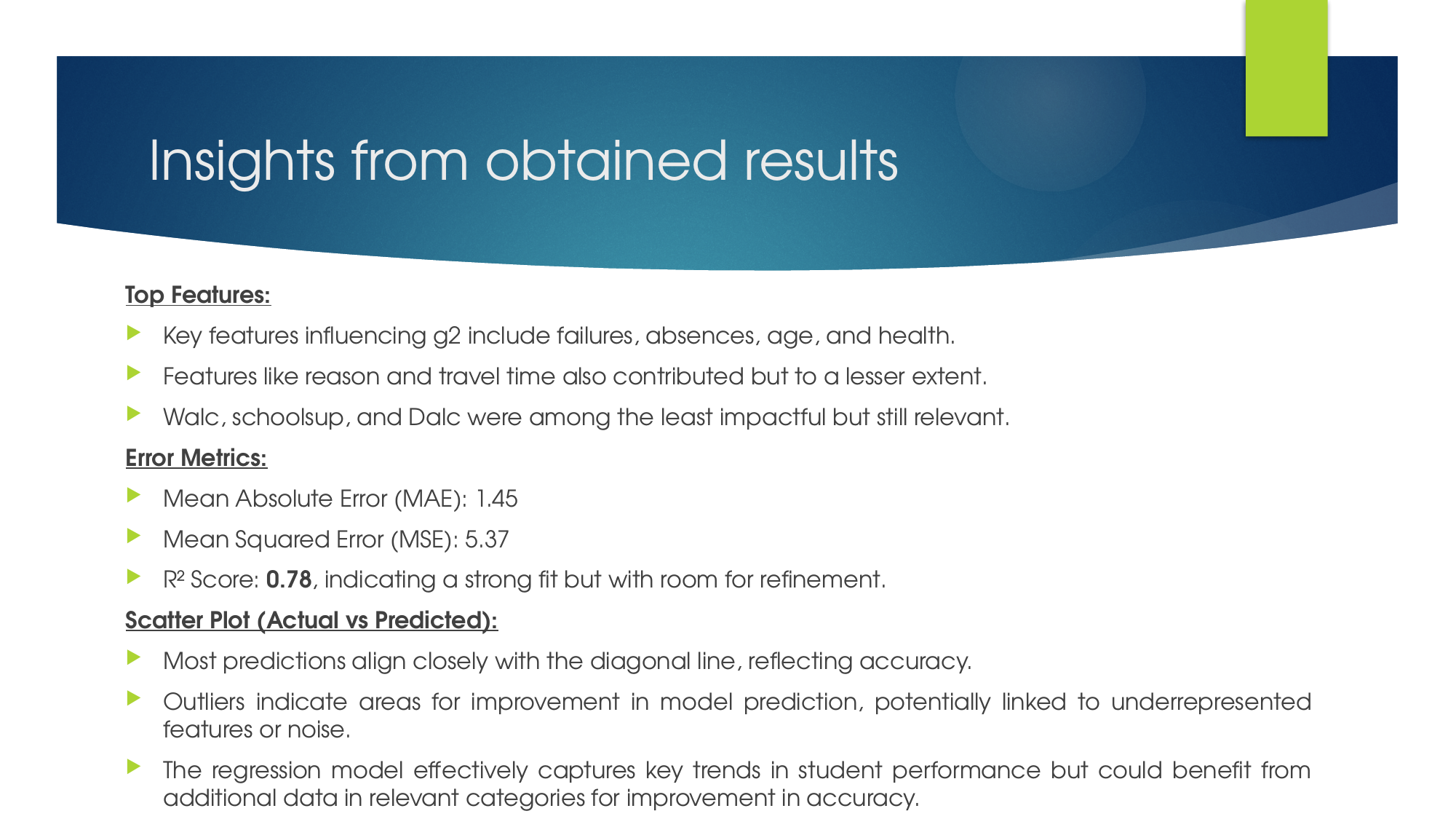

# Insights from obtained results
Top Features:
Key features influencing g2 include failures, absences, age, and health.
Features like reason and travel time also contributed but to a lesser extent.
Walc, schoolsup, and Dalc were among the least impactful but still relevant.
Error Metrics:
Mean Absolute Error (MAE): 1.45
Mean Squared Error (MSE): 5.37
R² Score: 0.78, indicating a strong fit but with room for refinement.
Scatter Plot (Actual vs Predicted):
Most predictions align closely with the diagonal line, reflecting accuracy.
Outliers indicate areas for improvement in model prediction, potentially linked to underrepresented features or noise.
The regression model effectively captures key trends in student performance but could benefit from additional data in relevant categories for improvement in accuracy.